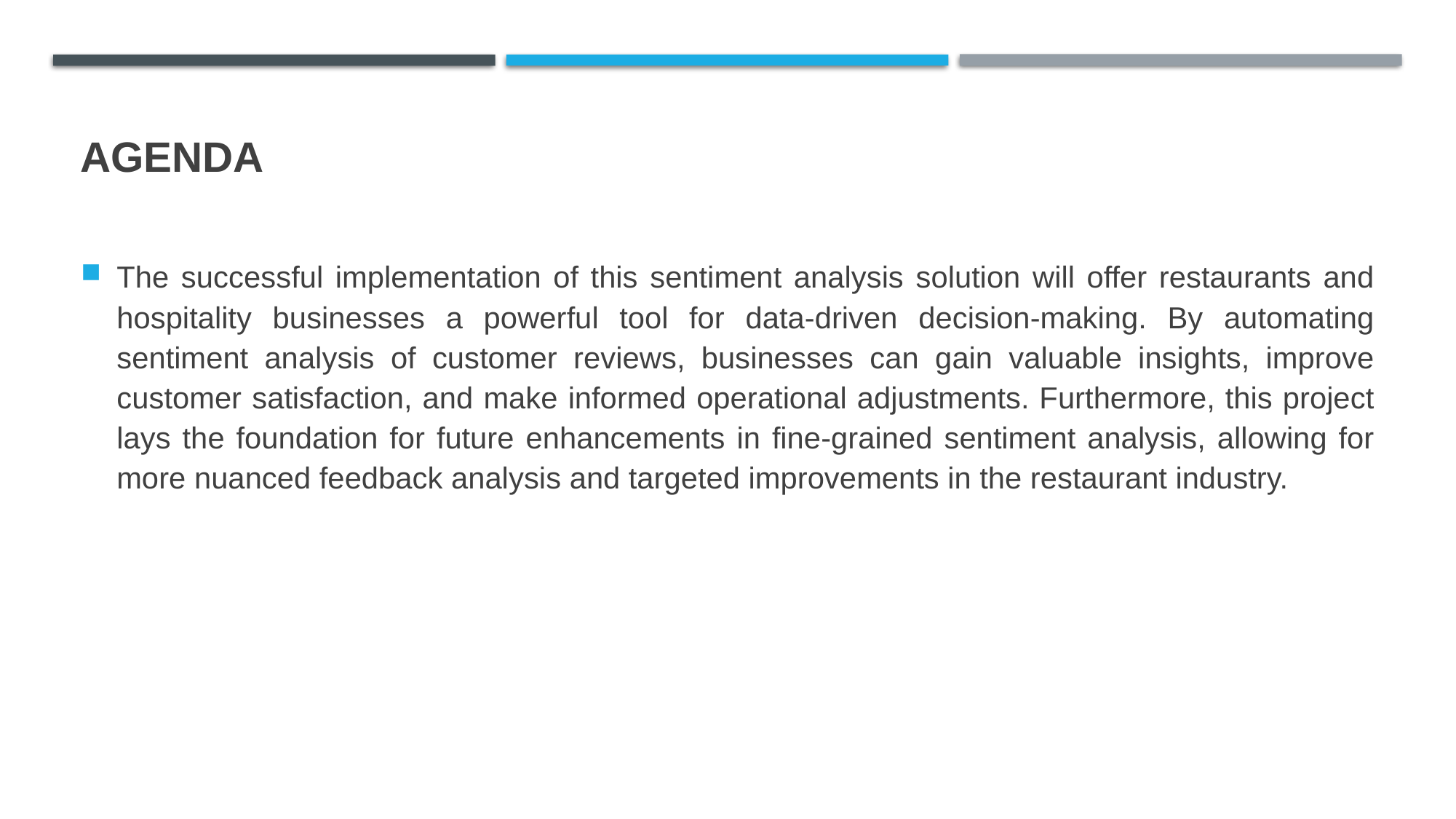

# AGENDA
The successful implementation of this sentiment analysis solution will offer restaurants and hospitality businesses a powerful tool for data-driven decision-making. By automating sentiment analysis of customer reviews, businesses can gain valuable insights, improve customer satisfaction, and make informed operational adjustments. Furthermore, this project lays the foundation for future enhancements in fine-grained sentiment analysis, allowing for more nuanced feedback analysis and targeted improvements in the restaurant industry.